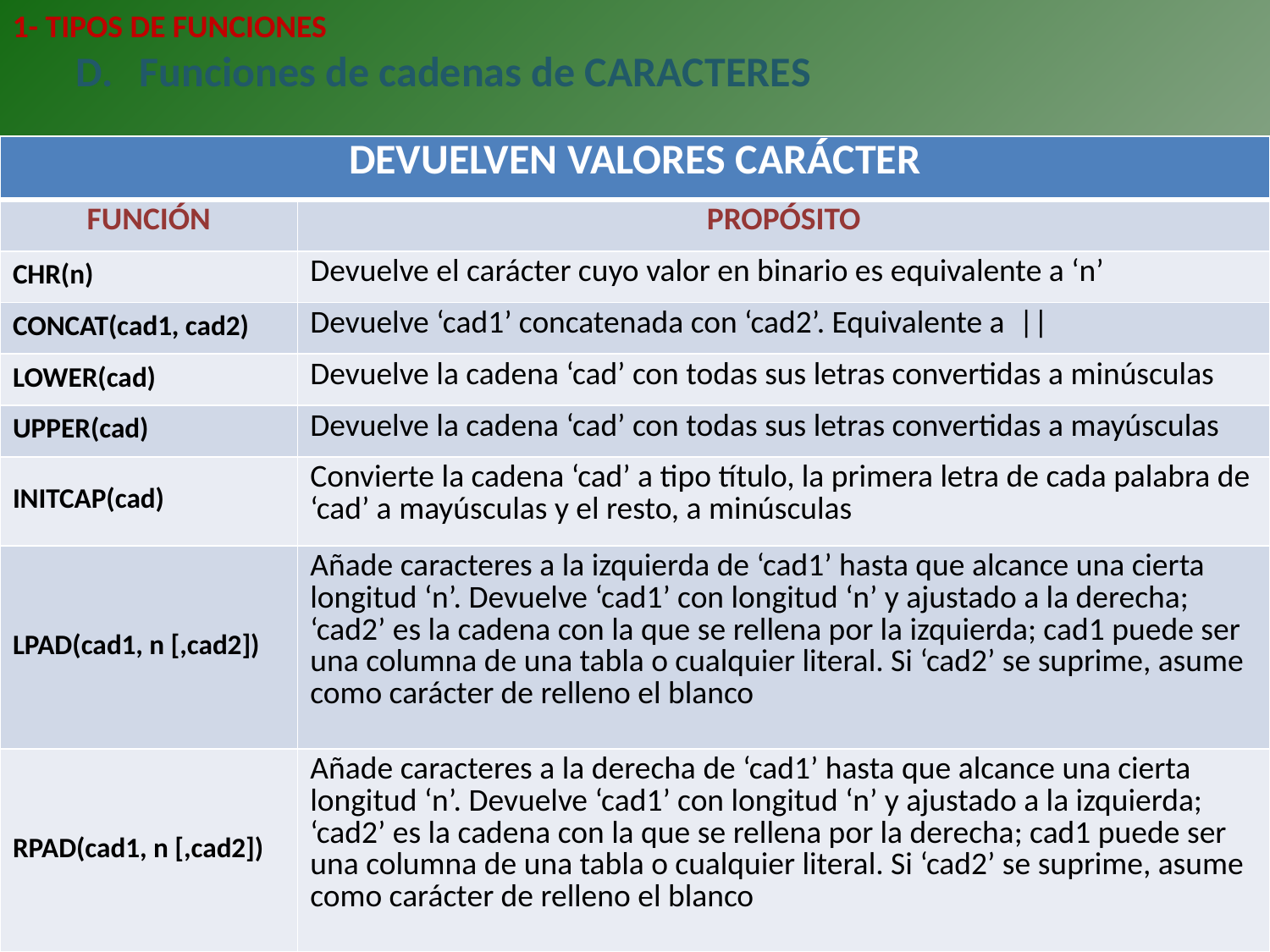

1- TIPOS DE FUNCIONES
Funciones de cadenas de CARACTERES
| DEVUELVEN VALORES CARÁCTER |  |
| --- | --- |
| FUNCIÓN | PROPÓSITO |
| CHR(n) | Devuelve el carácter cuyo valor en binario es equivalente a ‘n’ |
| CONCAT(cad1, cad2) | Devuelve ‘cad1’ concatenada con ‘cad2’. Equivalente a || |
| LOWER(cad) | Devuelve la cadena ‘cad’ con todas sus letras convertidas a minúsculas |
| UPPER(cad) | Devuelve la cadena ‘cad’ con todas sus letras convertidas a mayúsculas |
| INITCAP(cad) | Convierte la cadena ‘cad’ a tipo título, la primera letra de cada palabra de ‘cad’ a mayúsculas y el resto, a minúsculas |
| LPAD(cad1, n [,cad2]) | Añade caracteres a la izquierda de ‘cad1’ hasta que alcance una cierta longitud ‘n’. Devuelve ‘cad1’ con longitud ‘n’ y ajustado a la derecha; ‘cad2’ es la cadena con la que se rellena por la izquierda; cad1 puede ser una columna de una tabla o cualquier literal. Si ‘cad2’ se suprime, asume como carácter de relleno el blanco |
| RPAD(cad1, n [,cad2]) | Añade caracteres a la derecha de ‘cad1’ hasta que alcance una cierta longitud ‘n’. Devuelve ‘cad1’ con longitud ‘n’ y ajustado a la izquierda; ‘cad2’ es la cadena con la que se rellena por la derecha; cad1 puede ser una columna de una tabla o cualquier literal. Si ‘cad2’ se suprime, asume como carácter de relleno el blanco |